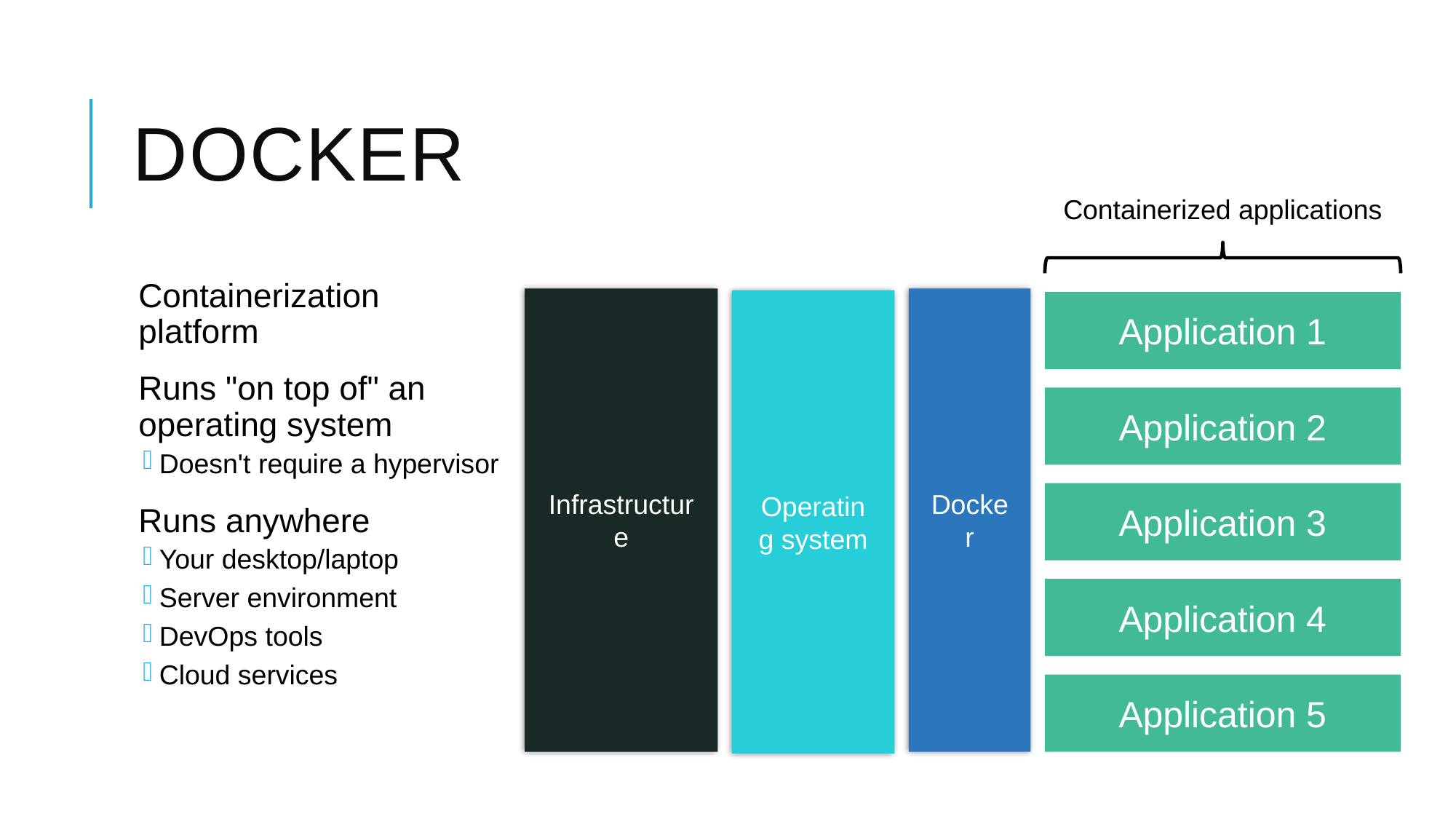

# Docker

Containerized applications
Infrastructure
Docker
Operating system
Application 1
Application 2
Application 3
Application 4
Application 5
Containerization platform
Runs "on top of" an operating system
Doesn't require a hypervisor
Runs anywhere
Your desktop/laptop
Server environment
DevOps tools
Cloud services